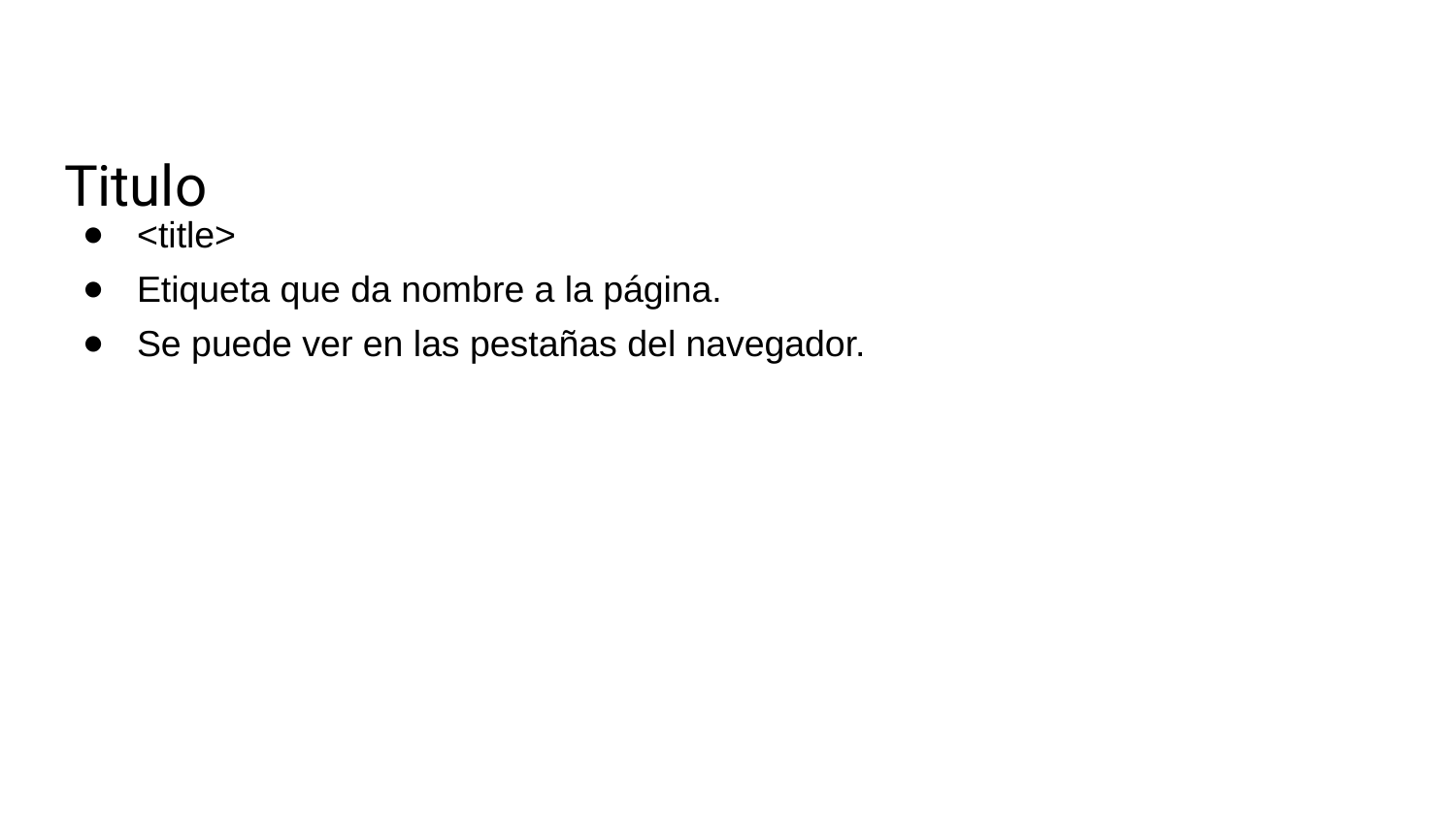

# Titulo

<title>
Etiqueta que da nombre a la página.
Se puede ver en las pestañas del navegador.